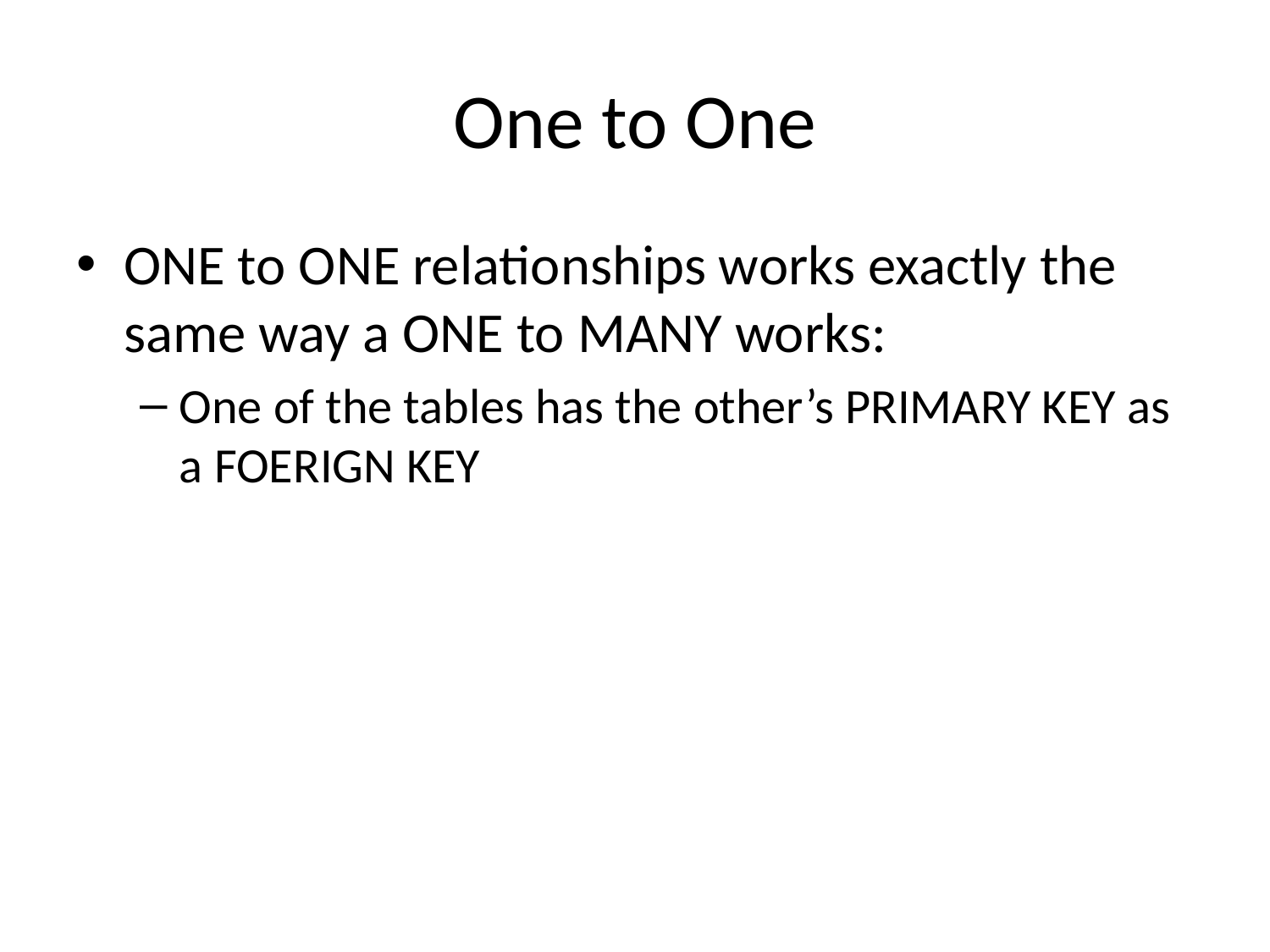

# One to One
ONE to ONE relationships works exactly the same way a ONE to MANY works:
One of the tables has the other’s PRIMARY KEY as a FOERIGN KEY